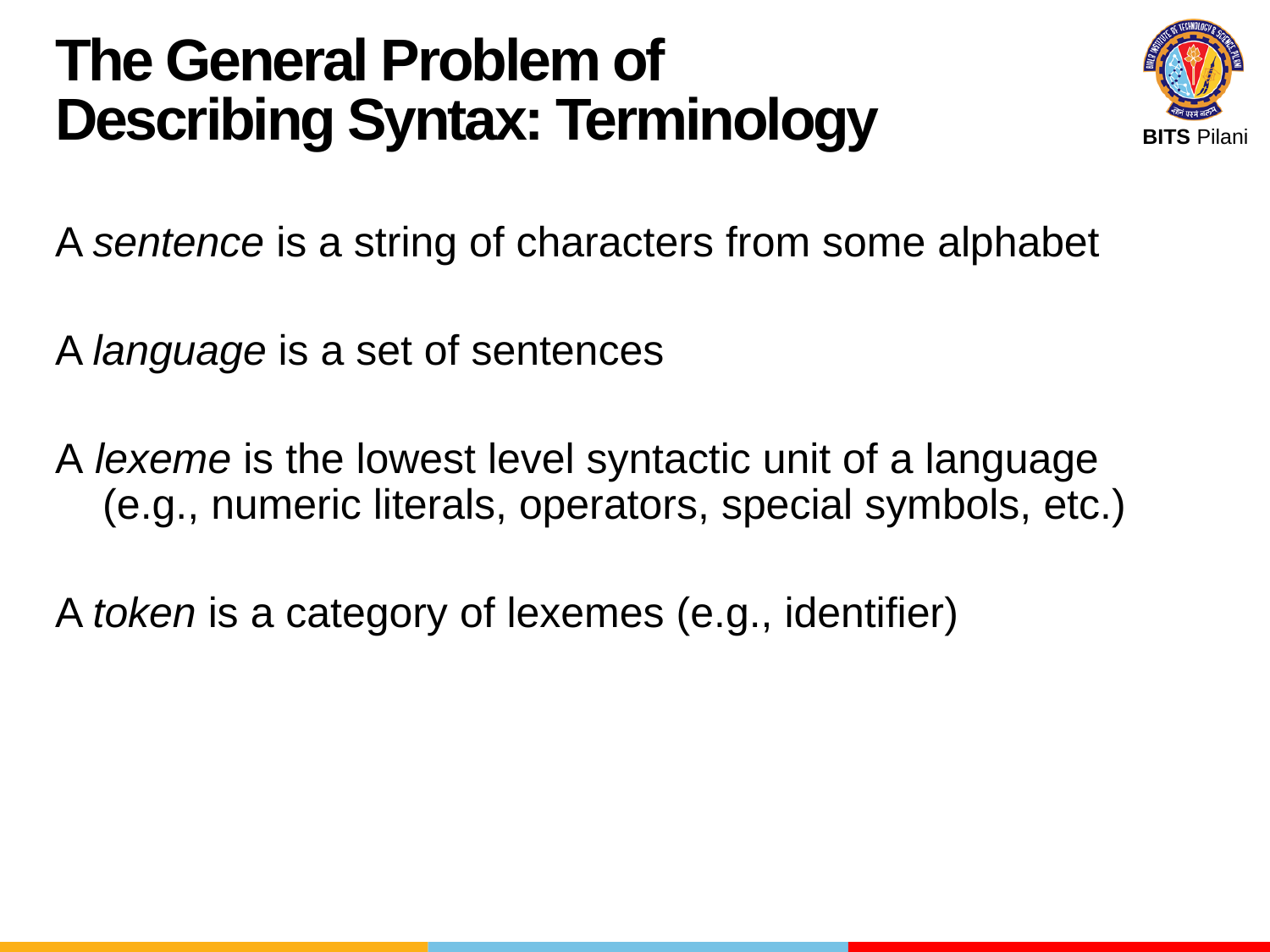

The General Problem of Describing Syntax: Terminology
A sentence is a string of characters from some alphabet

A language is a set of sentences

A lexeme is the lowest level syntactic unit of a language (e.g., numeric literals, operators, special symbols, etc.)

A token is a category of lexemes (e.g., identifier)